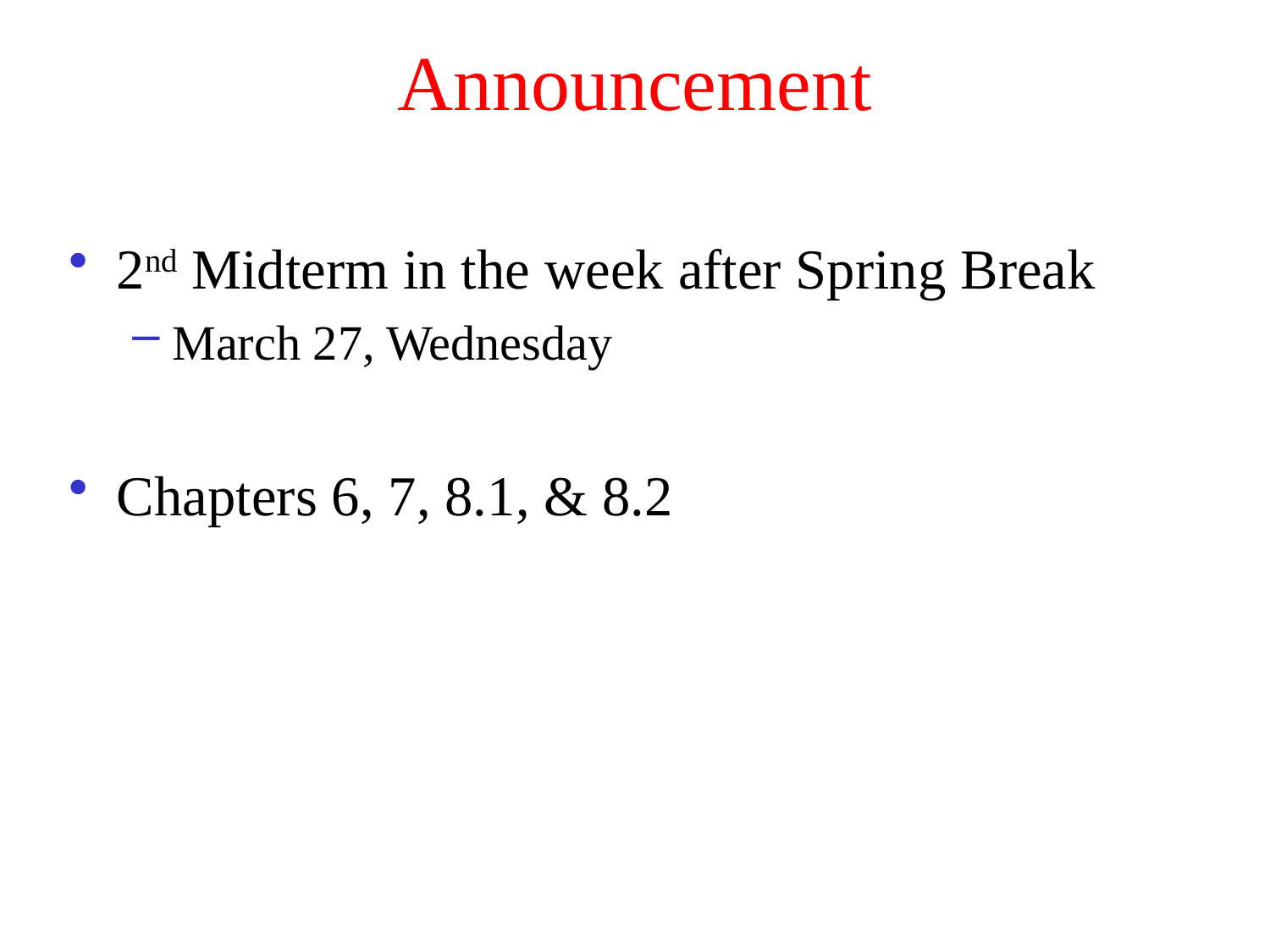

# Announcement
2nd Midterm in the week after Spring Break
March 27, Wednesday

Chapters 6, 7, 8.1, & 8.2